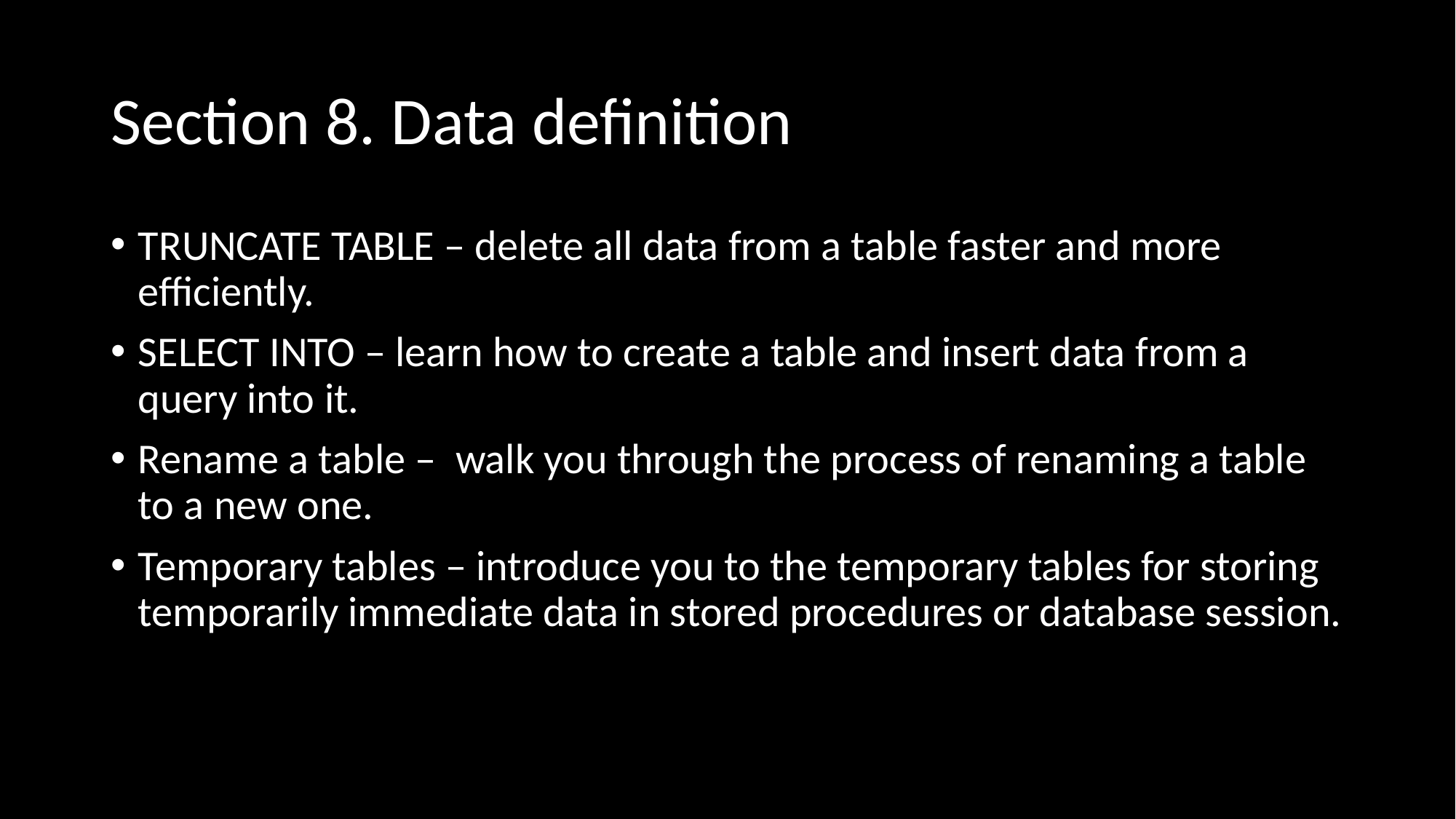

# Section 8. Data definition
TRUNCATE TABLE – delete all data from a table faster and more efficiently.
SELECT INTO – learn how to create a table and insert data from a query into it.
Rename a table –  walk you through the process of renaming a table to a new one.
Temporary tables – introduce you to the temporary tables for storing temporarily immediate data in stored procedures or database session.